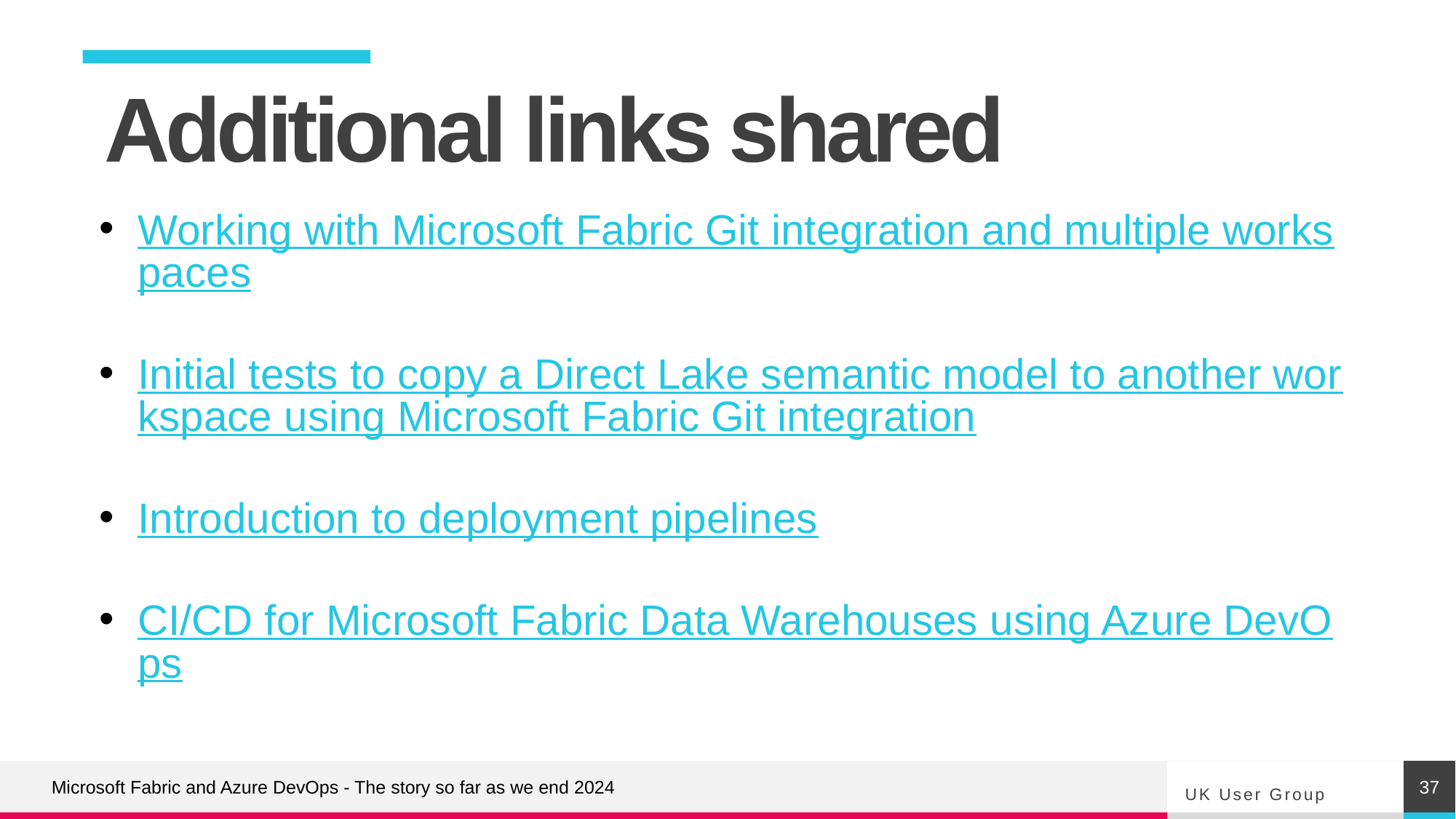

Additional links shared
Working with Microsoft Fabric Git integration and multiple workspaces

Initial tests to copy a Direct Lake semantic model to another workspace using Microsoft Fabric Git integration

Introduction to deployment pipelines

CI/CD for Microsoft Fabric Data Warehouses using Azure DevOps
37
Microsoft Fabric and Azure DevOps - The story so far as we end 2024